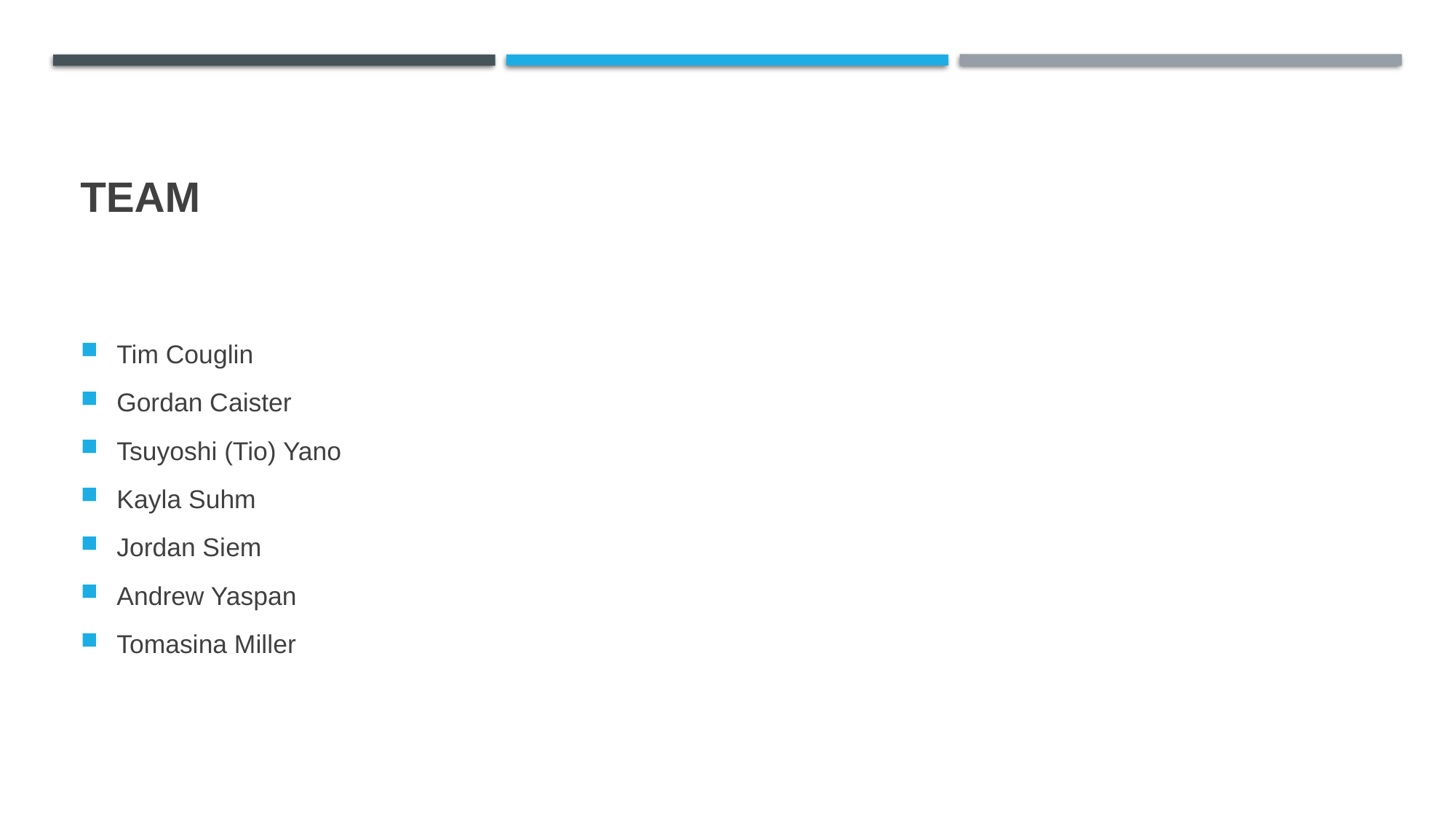

# Team
Tim Couglin
Gordan Caister
Tsuyoshi (Tio) Yano
Kayla Suhm
Jordan Siem
Andrew Yaspan
Tomasina Miller